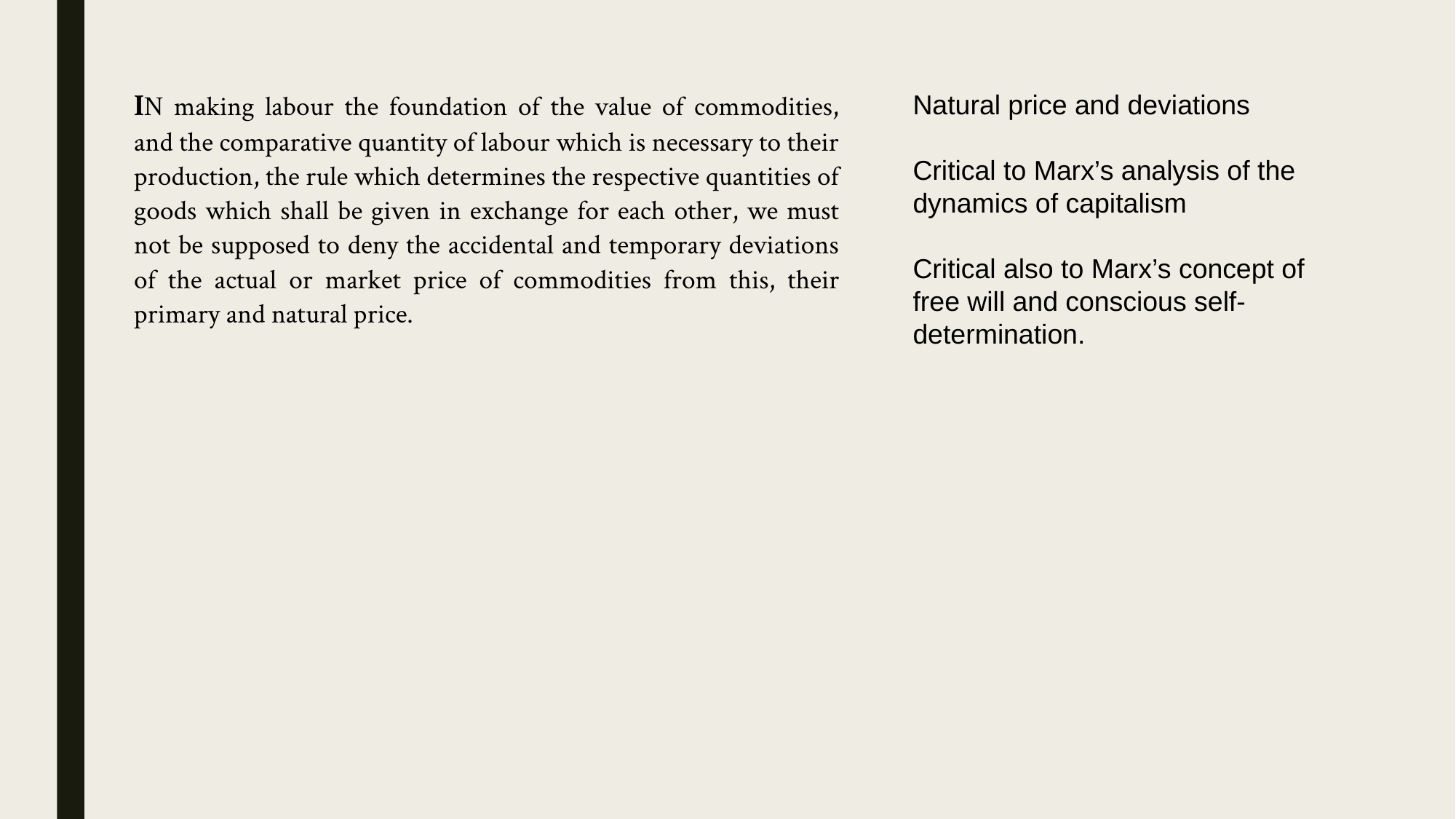

In making labour the foundation of the value of commodities, and the comparative quantity of labour which is necessary to their production, the rule which determines the respective quantities of goods which shall be given in exchange for each other, we must not be supposed to deny the accidental and temporary deviations of the actual or market price of commodities from this, their primary and natural price.
Natural price and deviations

Critical to Marx’s analysis of the dynamics of capitalism

Critical also to Marx’s concept of free will and conscious self-determination.